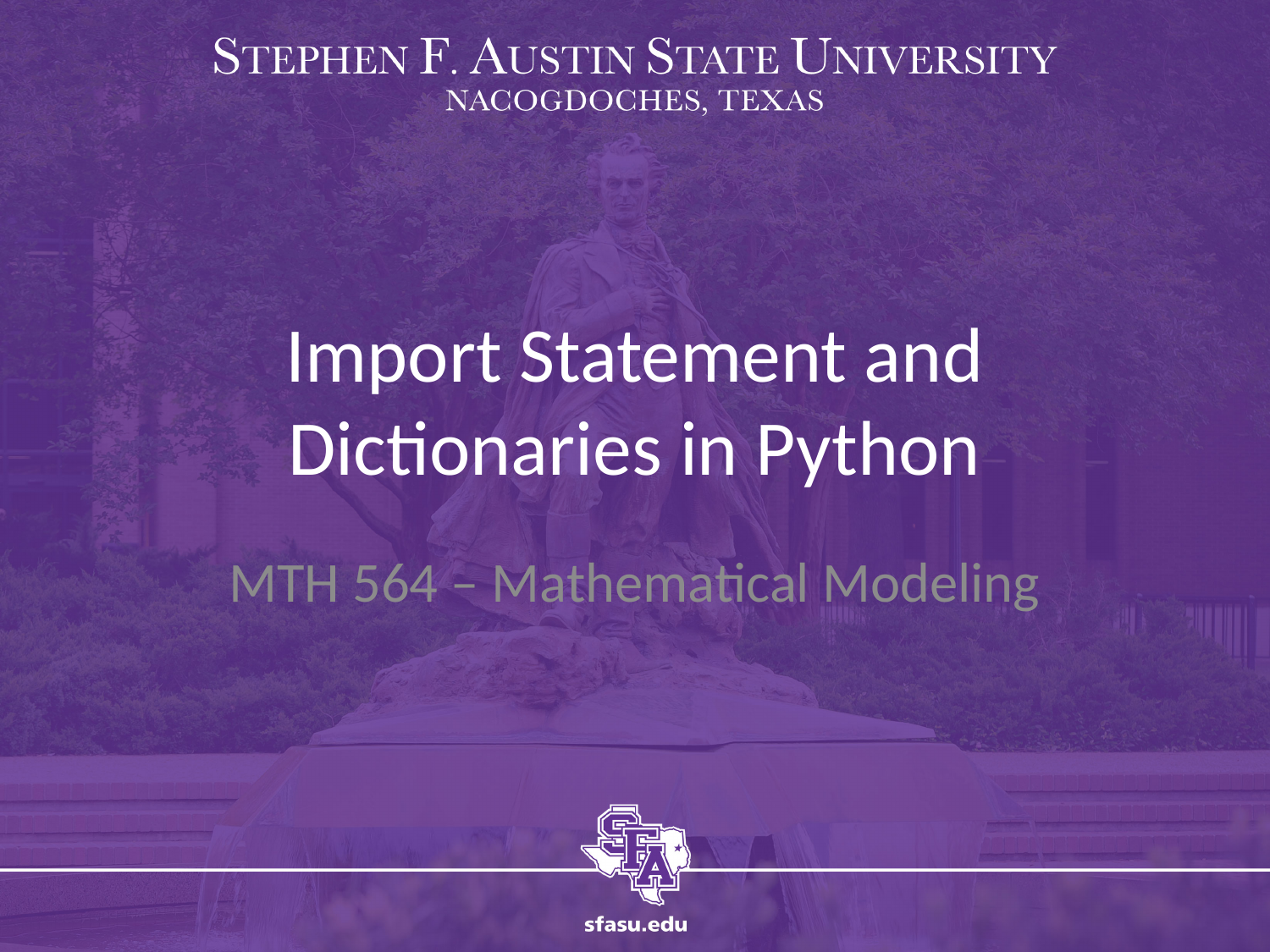

# Import Statement and Dictionaries in Python
MTH 564 – Mathematical Modeling